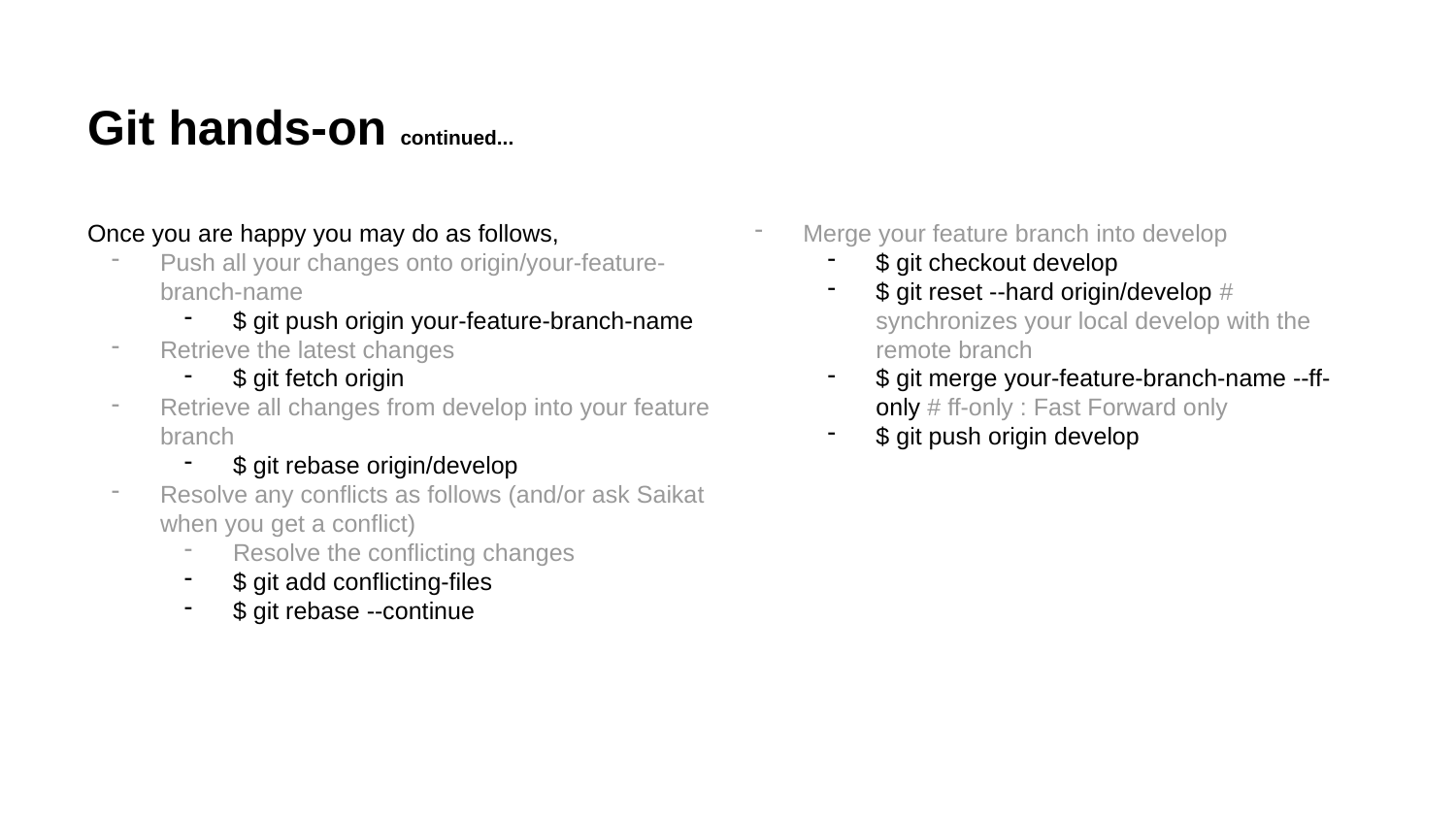

# Git hands-on continued...
Once you are happy you may do as follows,
Push all your changes onto origin/your-feature-branch-name
$ git push origin your-feature-branch-name
Retrieve the latest changes
$ git fetch origin
Retrieve all changes from develop into your feature branch
$ git rebase origin/develop
Resolve any conflicts as follows (and/or ask Saikat when you get a conflict)
Resolve the conflicting changes
$ git add conflicting-files
$ git rebase --continue
Merge your feature branch into develop
$ git checkout develop
$ git reset --hard origin/develop # synchronizes your local develop with the remote branch
$ git merge your-feature-branch-name --ff-only # ff-only : Fast Forward only
$ git push origin develop